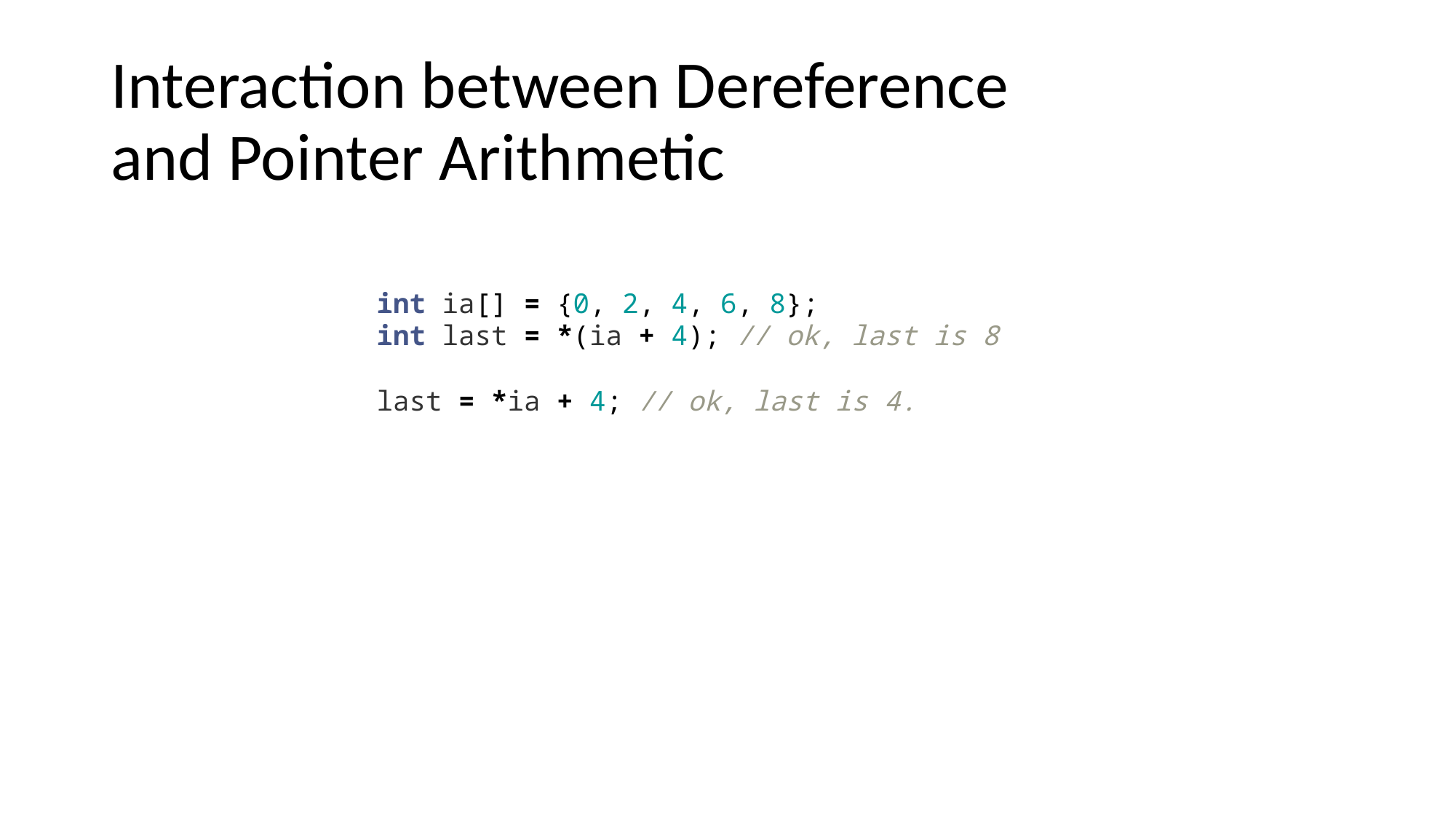

# Interaction between Dereference and Pointer Arithmetic
int ia[] = {0, 2, 4, 6, 8};
int last = *(ia + 4); // ok, last is 8

last = *ia + 4; // ok, last is 4.